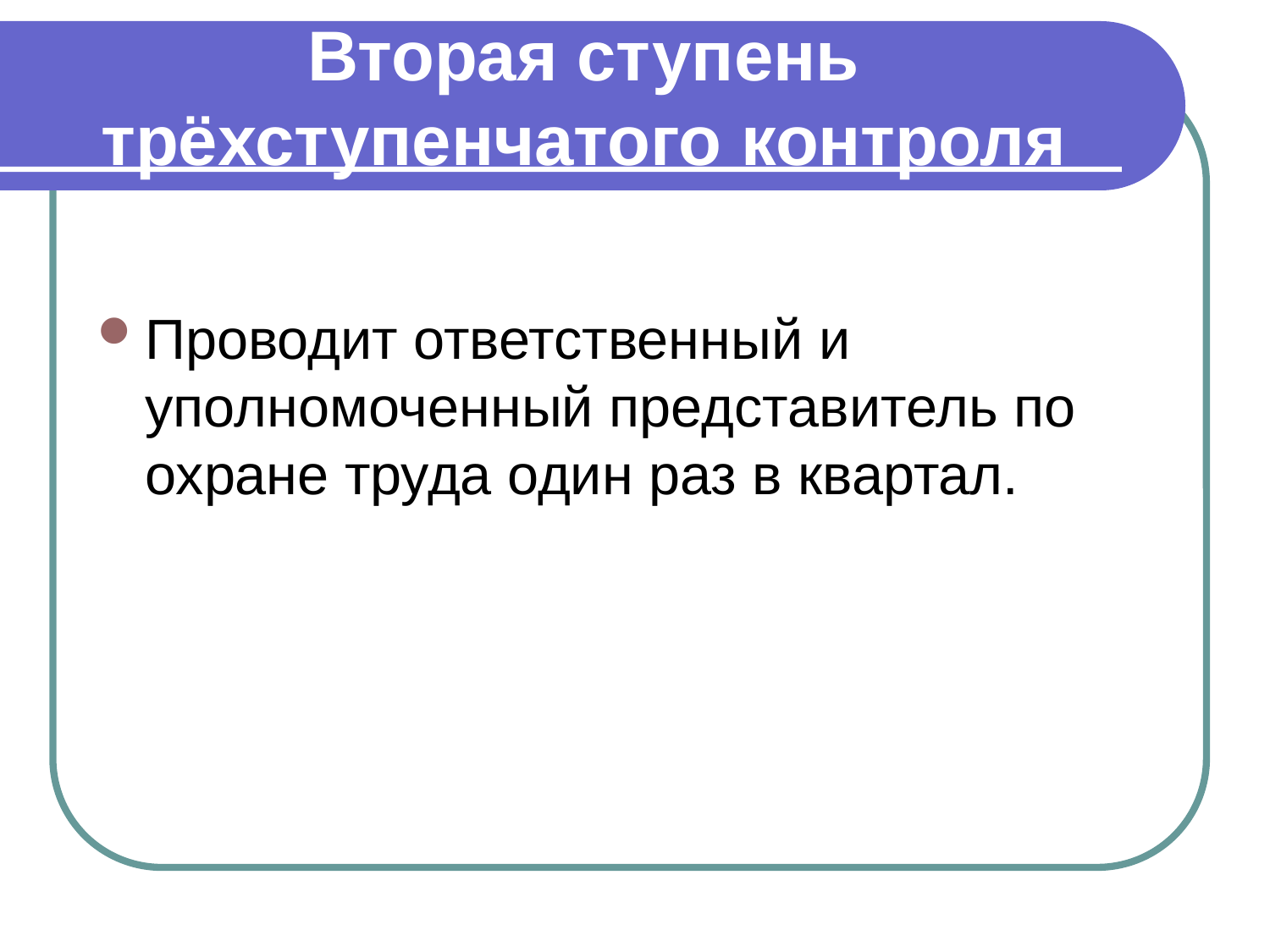

# Вторая ступень трёхступенчатого контроля
Проводит ответственный и уполномоченный представитель по охране труда один раз в квартал.